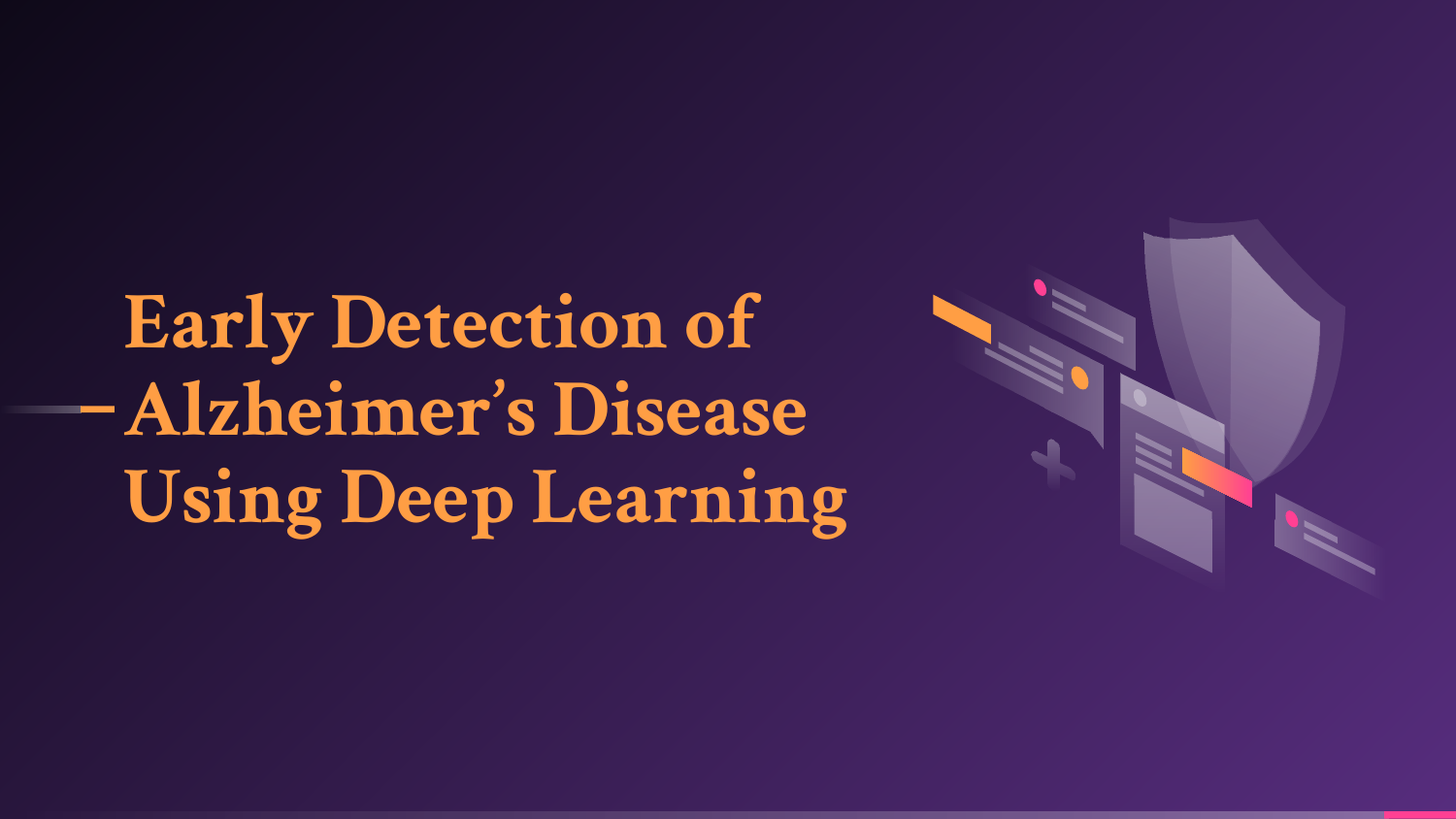

# Early Detection of Alzheimer’s Disease Using Deep Learning